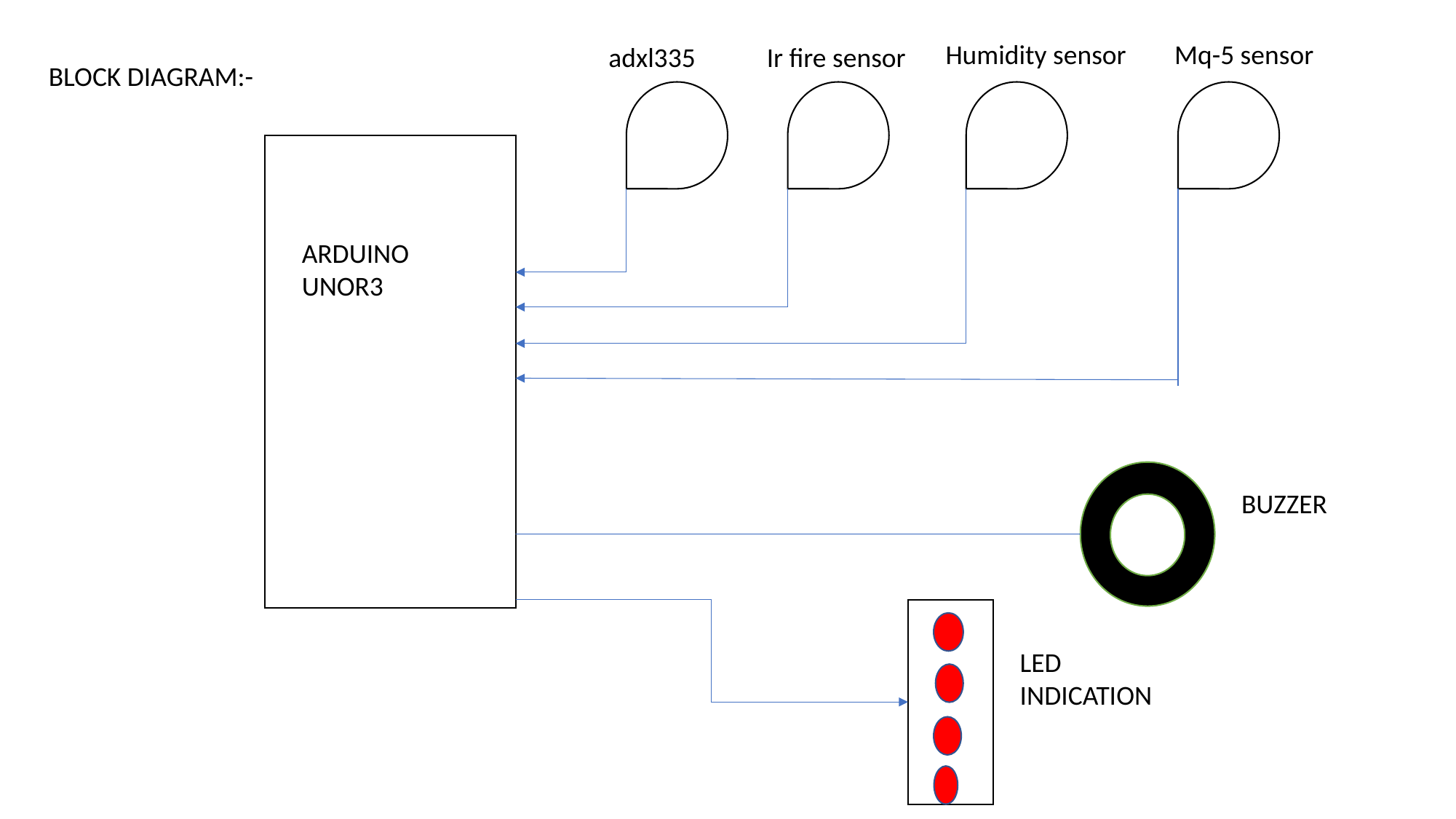

Humidity sensor
Mq-5 sensor
Ir fire sensor
adxl335
BLOCK DIAGRAM:-

ARDUINO UNOR3

BUZZER

LED
INDICATION